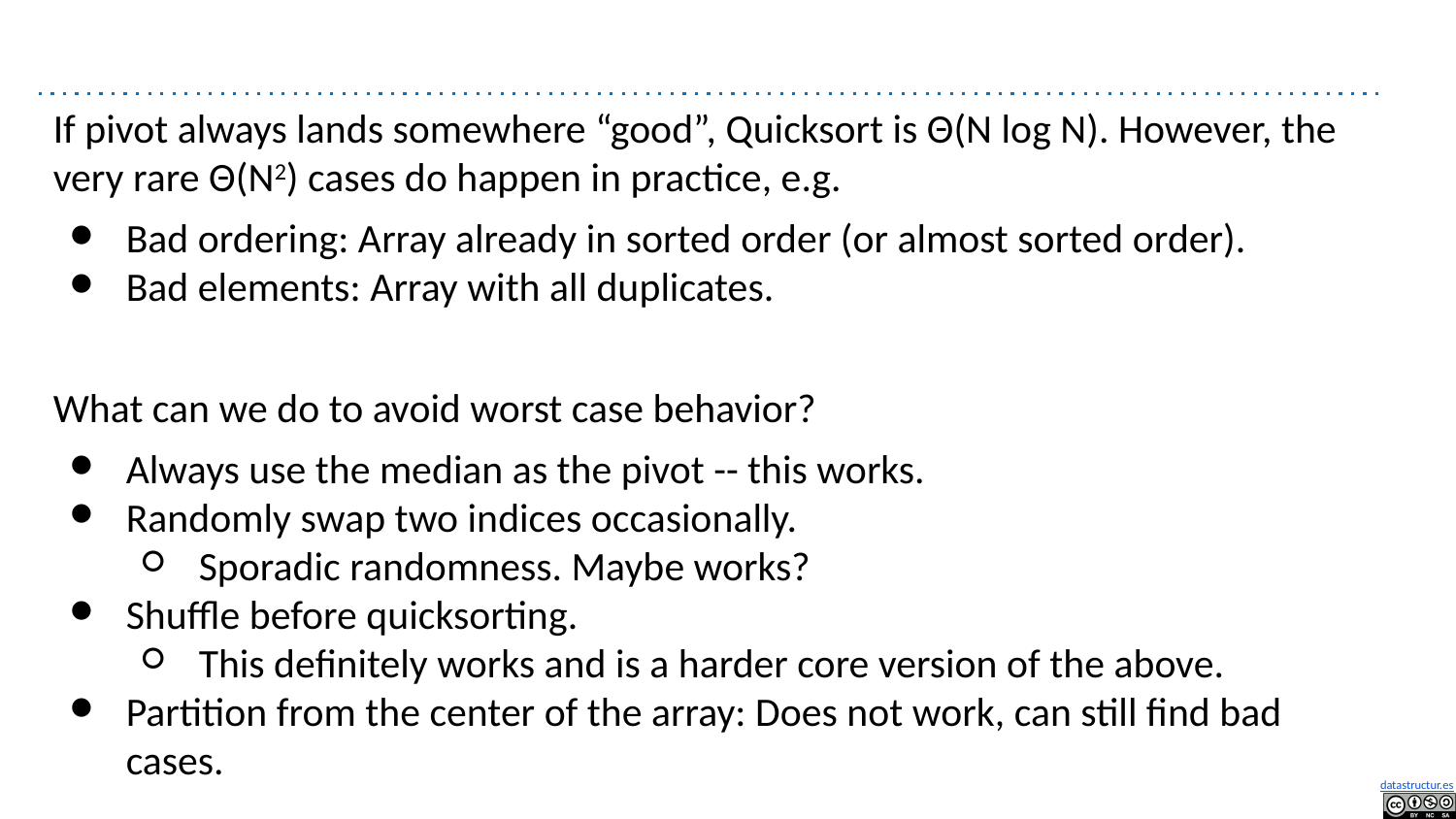

#
If pivot always lands somewhere “good”, Quicksort is Θ(N log N). However, the very rare Θ(N2) cases do happen in practice, e.g.
Bad ordering: Array already in sorted order (or almost sorted order).
Bad elements: Array with all duplicates.

What can we do to avoid worst case behavior?
Always use the median as the pivot -- this works.
Randomly swap two indices occasionally.
Sporadic randomness. Maybe works?
Shuffle before quicksorting.
This definitely works and is a harder core version of the above.
Partition from the center of the array: Does not work, can still find bad cases.